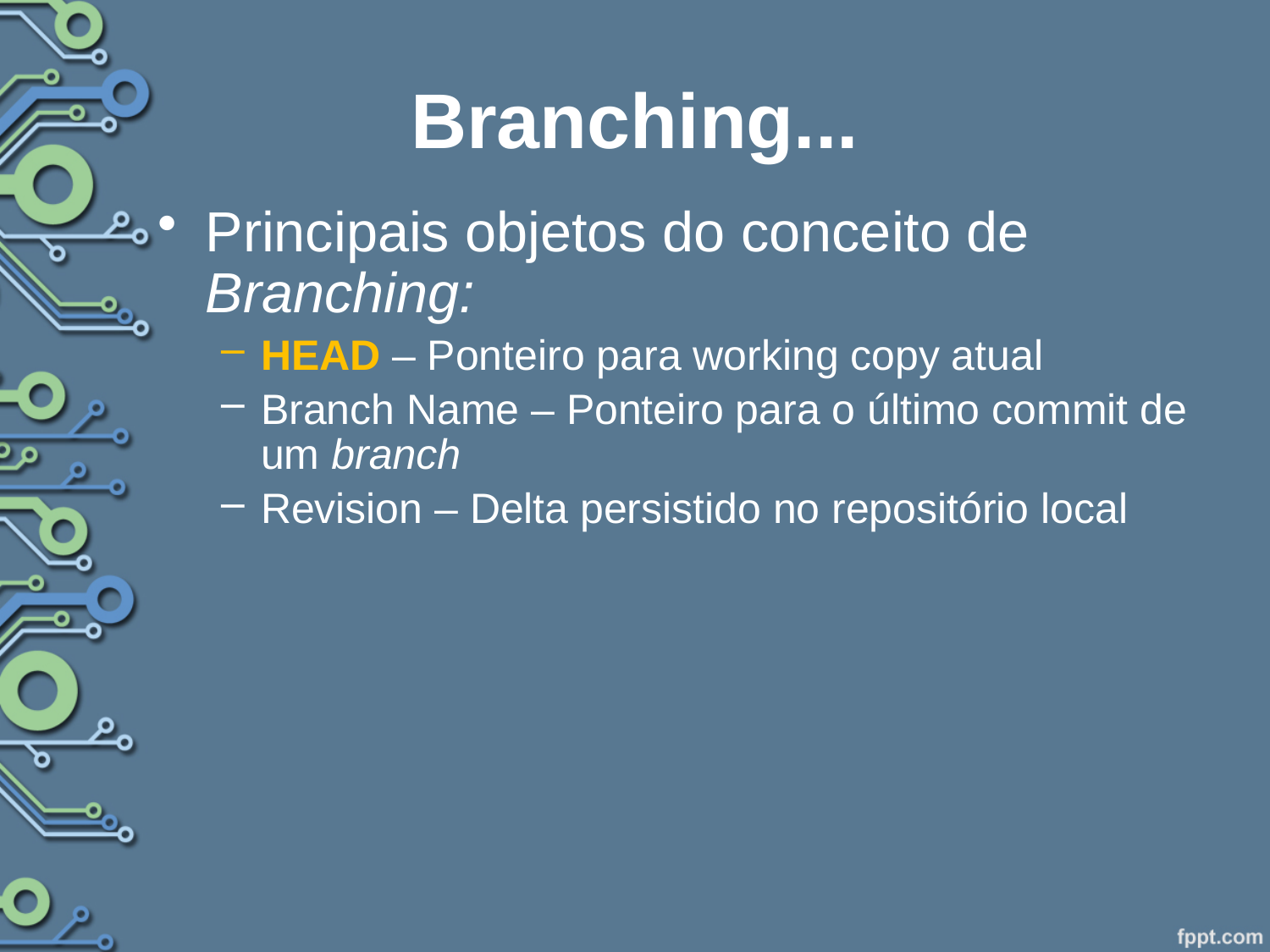

# Branching...
Principais objetos do conceito de Branching:
HEAD – Ponteiro para working copy atual
Branch Name – Ponteiro para o último commit de um branch
Revision – Delta persistido no repositório local